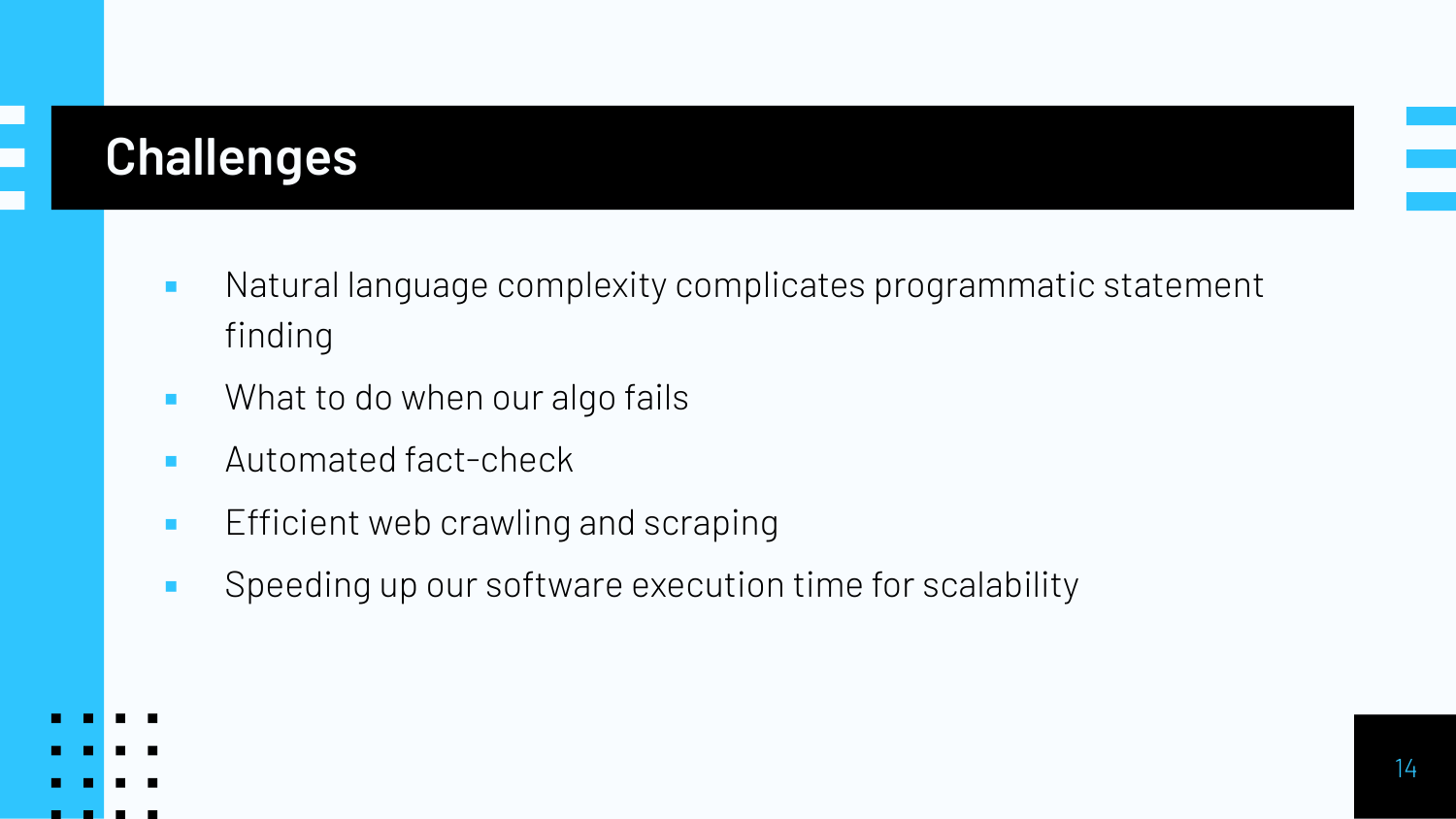

# Challenges
Natural language complexity complicates programmatic statement finding
What to do when our algo fails
Automated fact-check
Efficient web crawling and scraping
Speeding up our software execution time for scalability
14